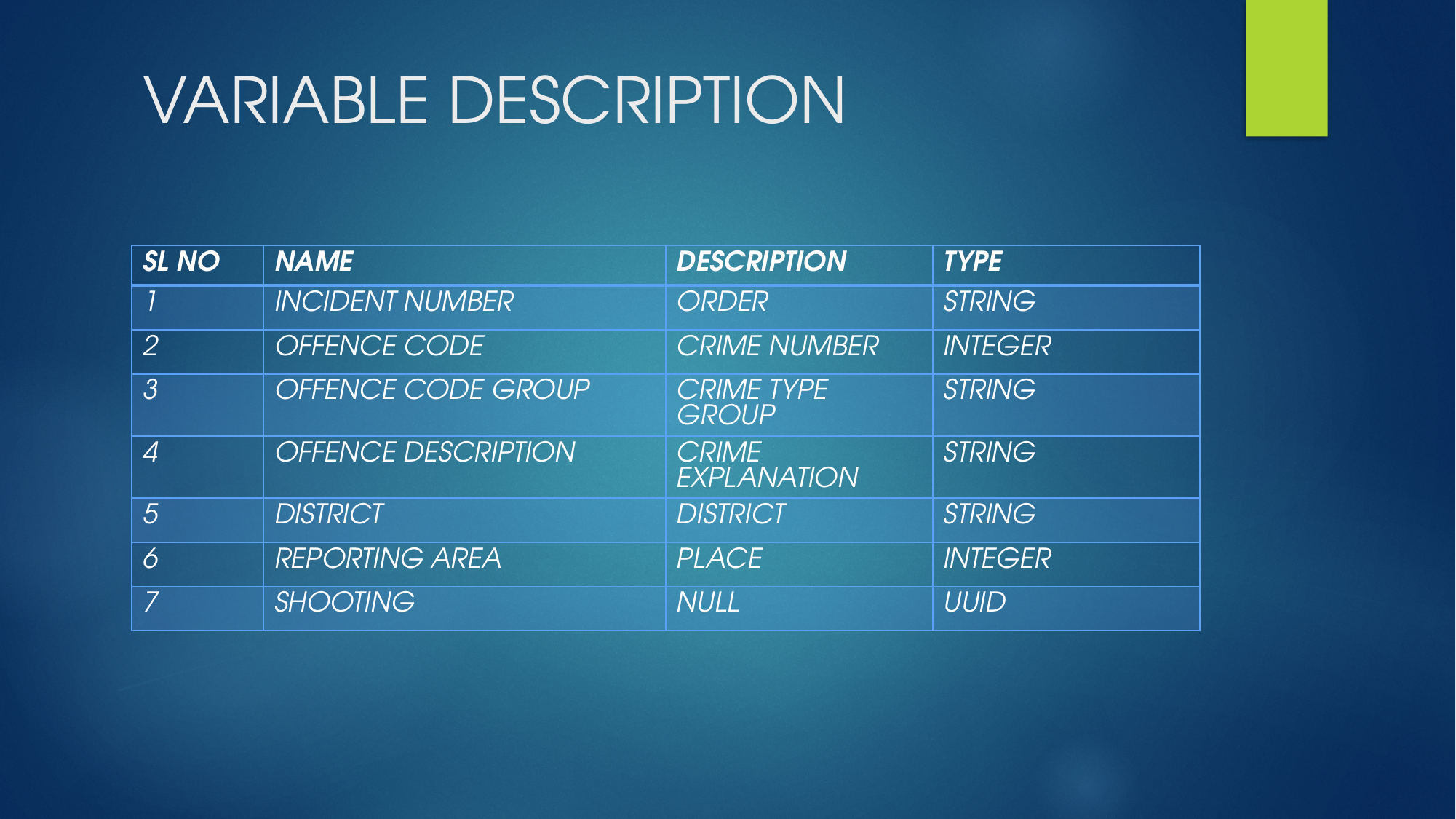

# VARIABLE DESCRIPTION
| SL NO | NAME | DESCRIPTION | TYPE |
| --- | --- | --- | --- |
| 1 | INCIDENT NUMBER | ORDER | STRING |
| 2 | OFFENCE CODE | CRIME NUMBER | INTEGER |
| 3 | OFFENCE CODE GROUP | CRIME TYPE GROUP | STRING |
| 4 | OFFENCE DESCRIPTION | CRIME EXPLANATION | STRING |
| 5 | DISTRICT | DISTRICT | STRING |
| 6 | REPORTING AREA | PLACE | INTEGER |
| 7 | SHOOTING | NULL | UUID |